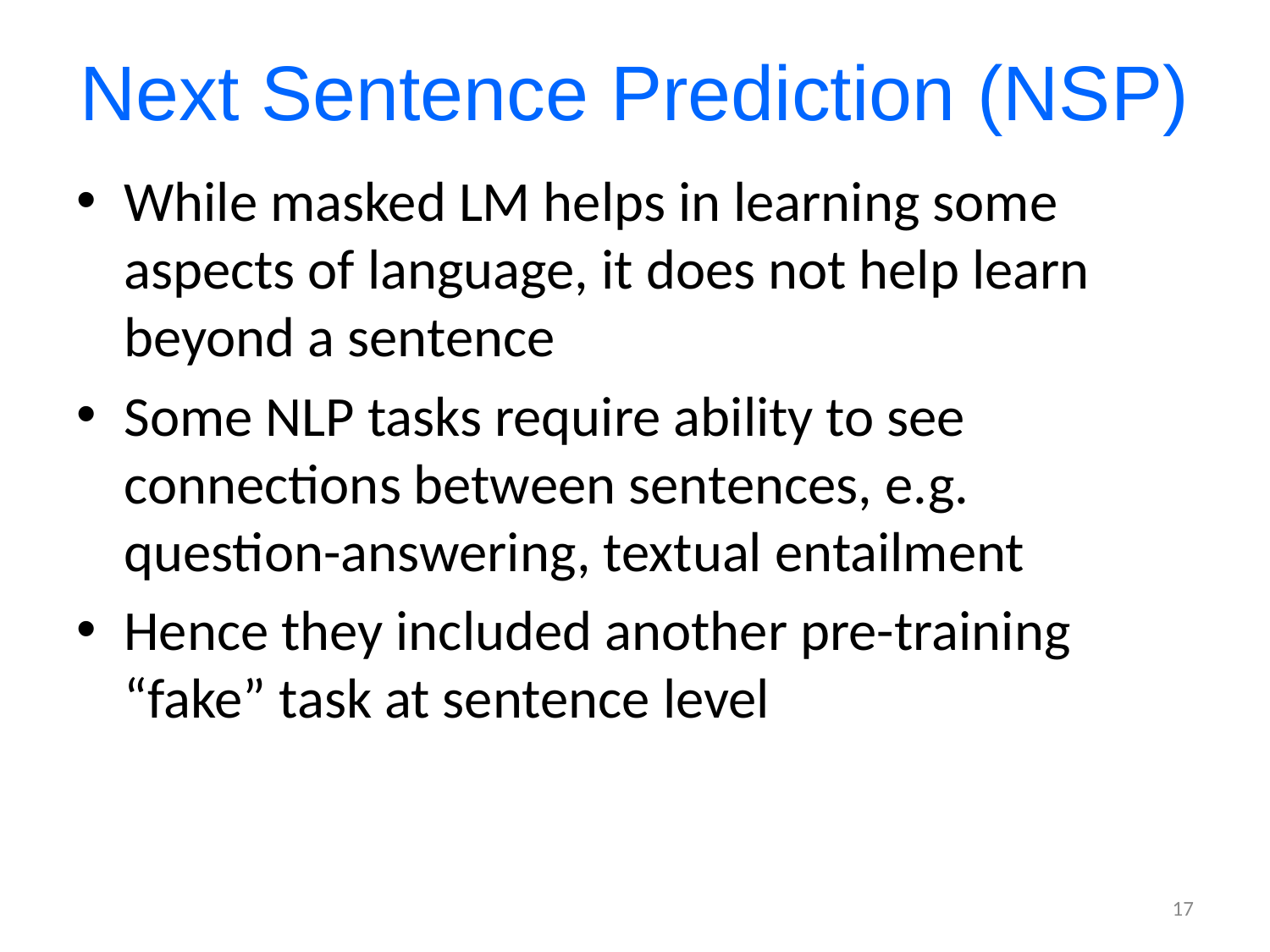

# Next Sentence Prediction (NSP)
While masked LM helps in learning some aspects of language, it does not help learn beyond a sentence
Some NLP tasks require ability to see connections between sentences, e.g. question-answering, textual entailment
Hence they included another pre-training “fake” task at sentence level
17